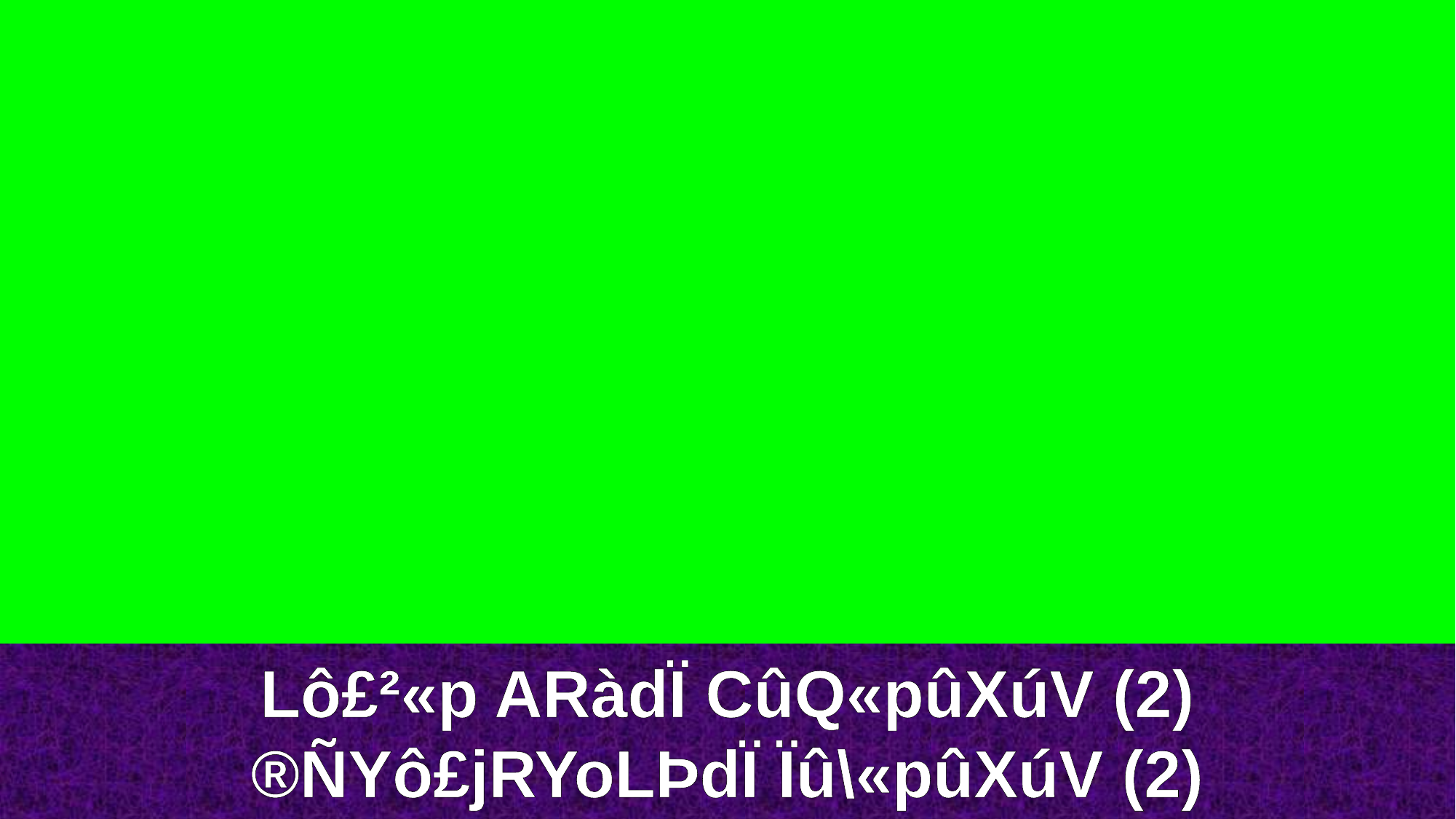

Lô£²«p ARàdÏ CûQ«pûXúV (2)
®ÑYô£jRYoLÞdÏ Ïû\«pûXúV (2)